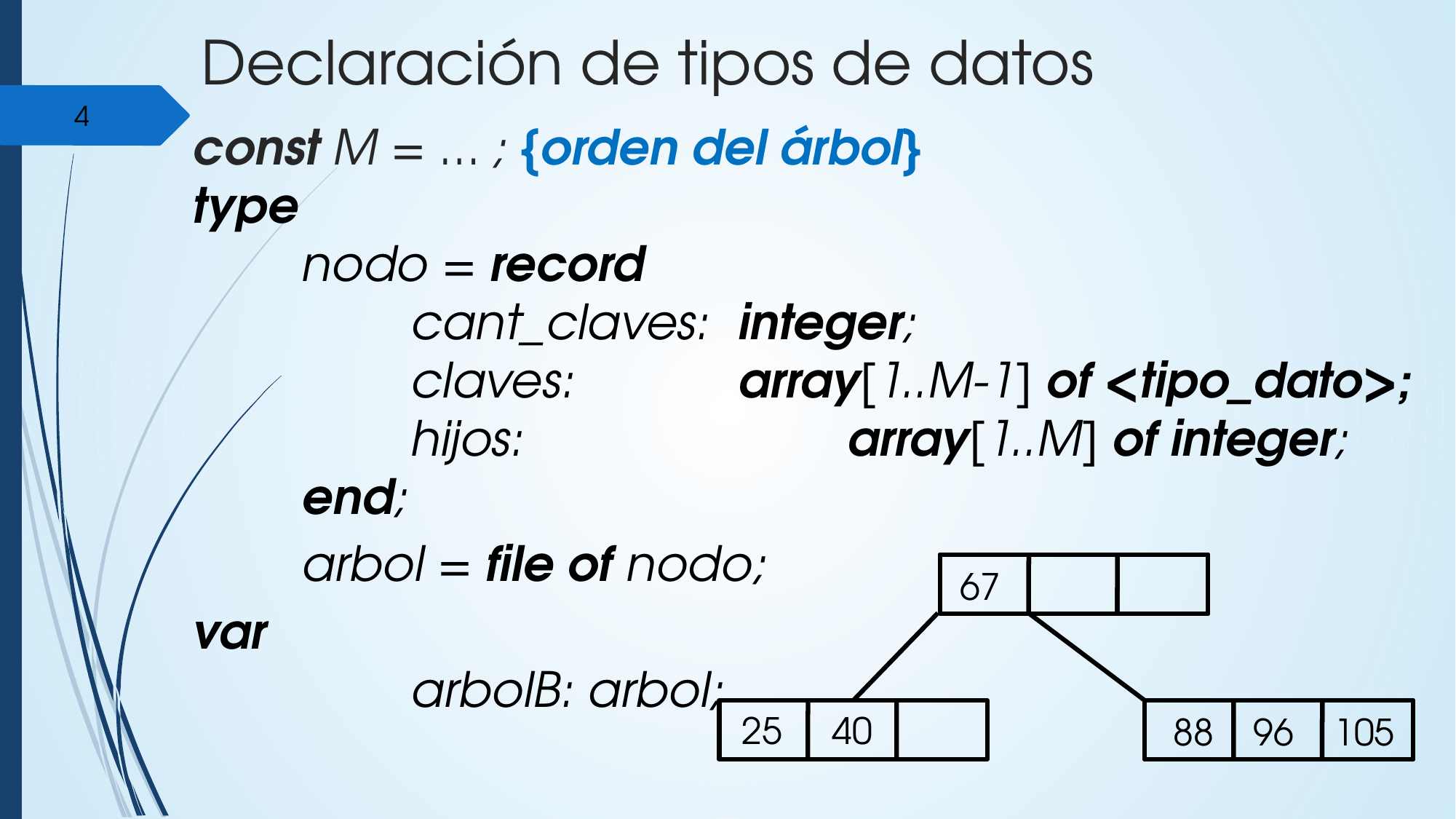

Declaración de tipos de datos
4
const M = … ; {orden del árbol}
type
	nodo = record
		cant_claves:	integer;
		claves: 		array[1..M-1] of <tipo_dato>;
		hijos: 			array[1..M] of integer;
	end;
	arbol = file of nodo;
var
		arbolB: arbol;

67

25     40

88    96    105